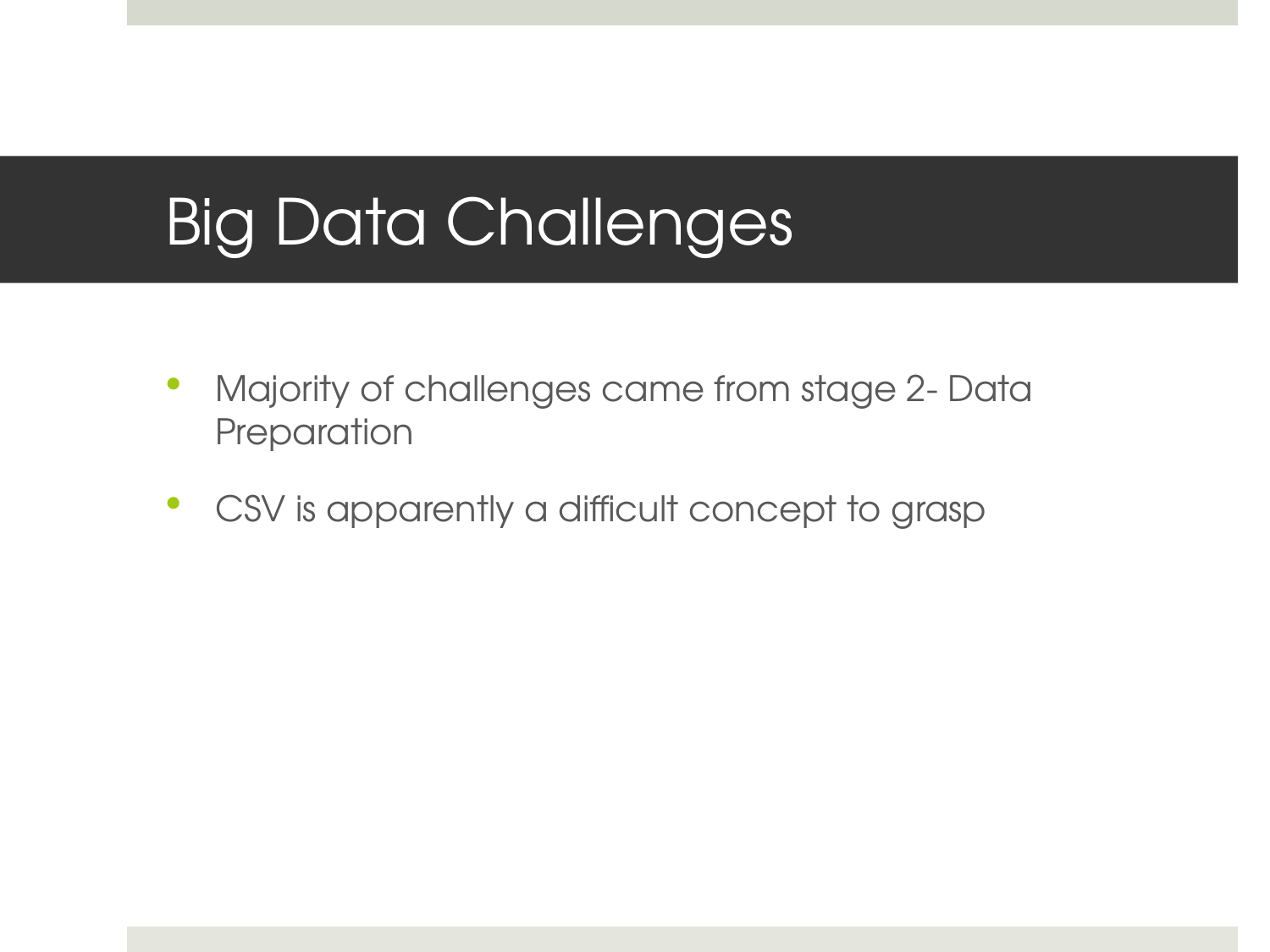

# Big Data Challenges
Majority of challenges came from stage 2- Data Preparation
CSV is apparently a difficult concept to grasp